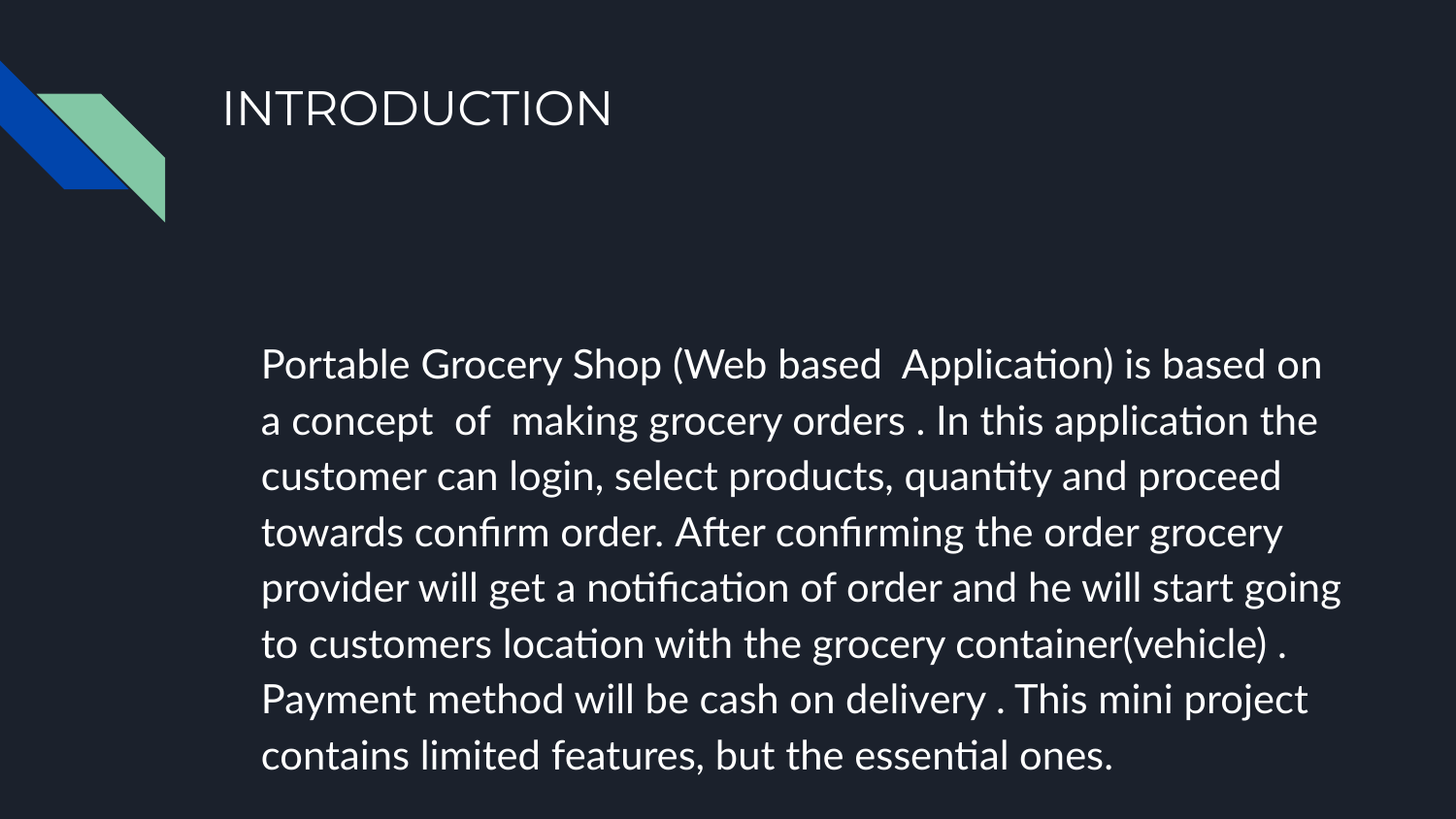

# INTRODUCTION
Portable Grocery Shop (Web based  Application) is based on a concept  of  making grocery orders . In this application the customer can login, select products, quantity and proceed towards confirm order. After confirming the order grocery provider will get a notification of order and he will start going to customers location with the grocery container(vehicle) .   Payment method will be cash on delivery . This mini project contains limited features, but the essential ones.